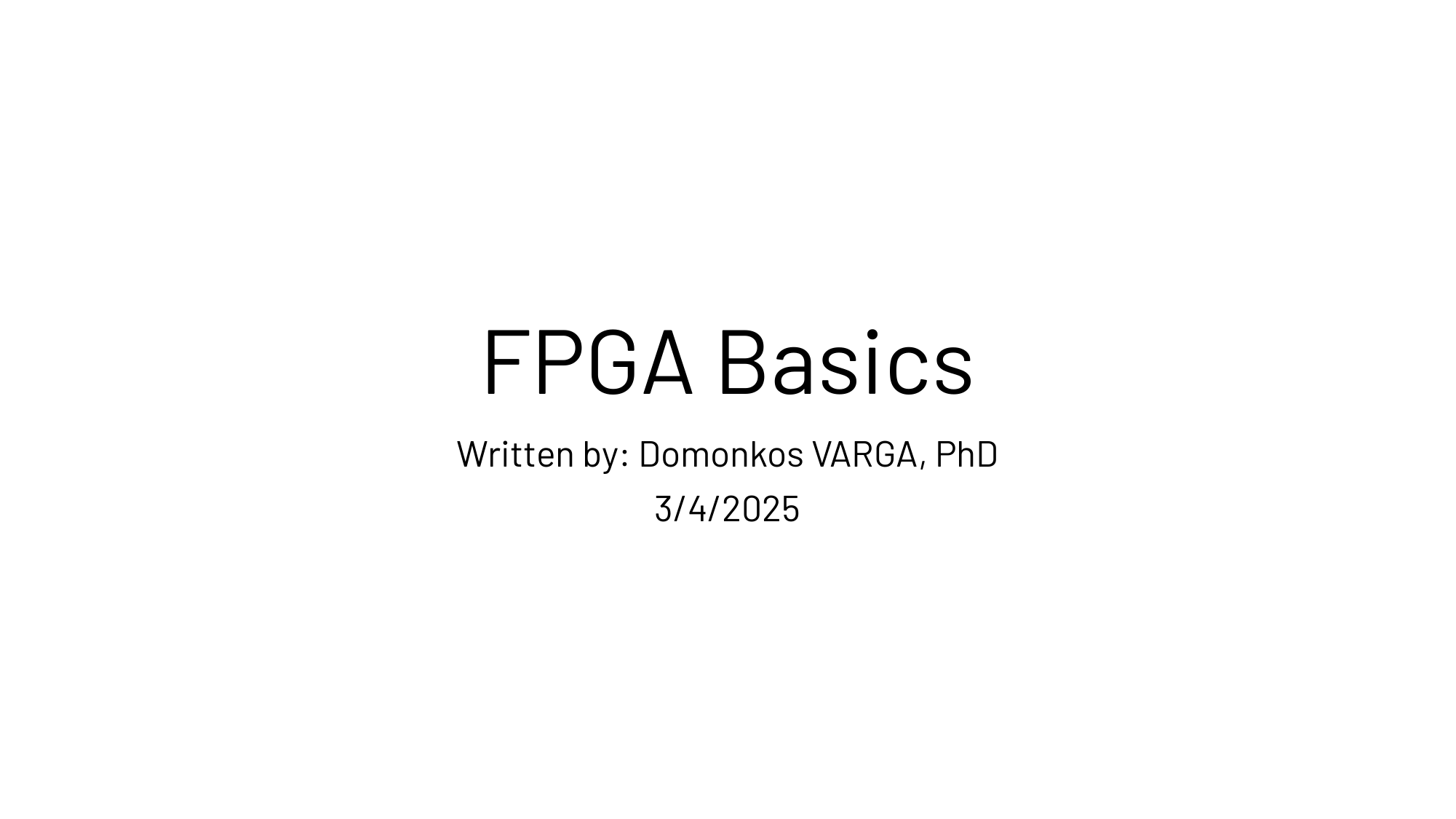

# FPGA Basics
Written by: Domonkos VARGA, PhD
3/4/2025